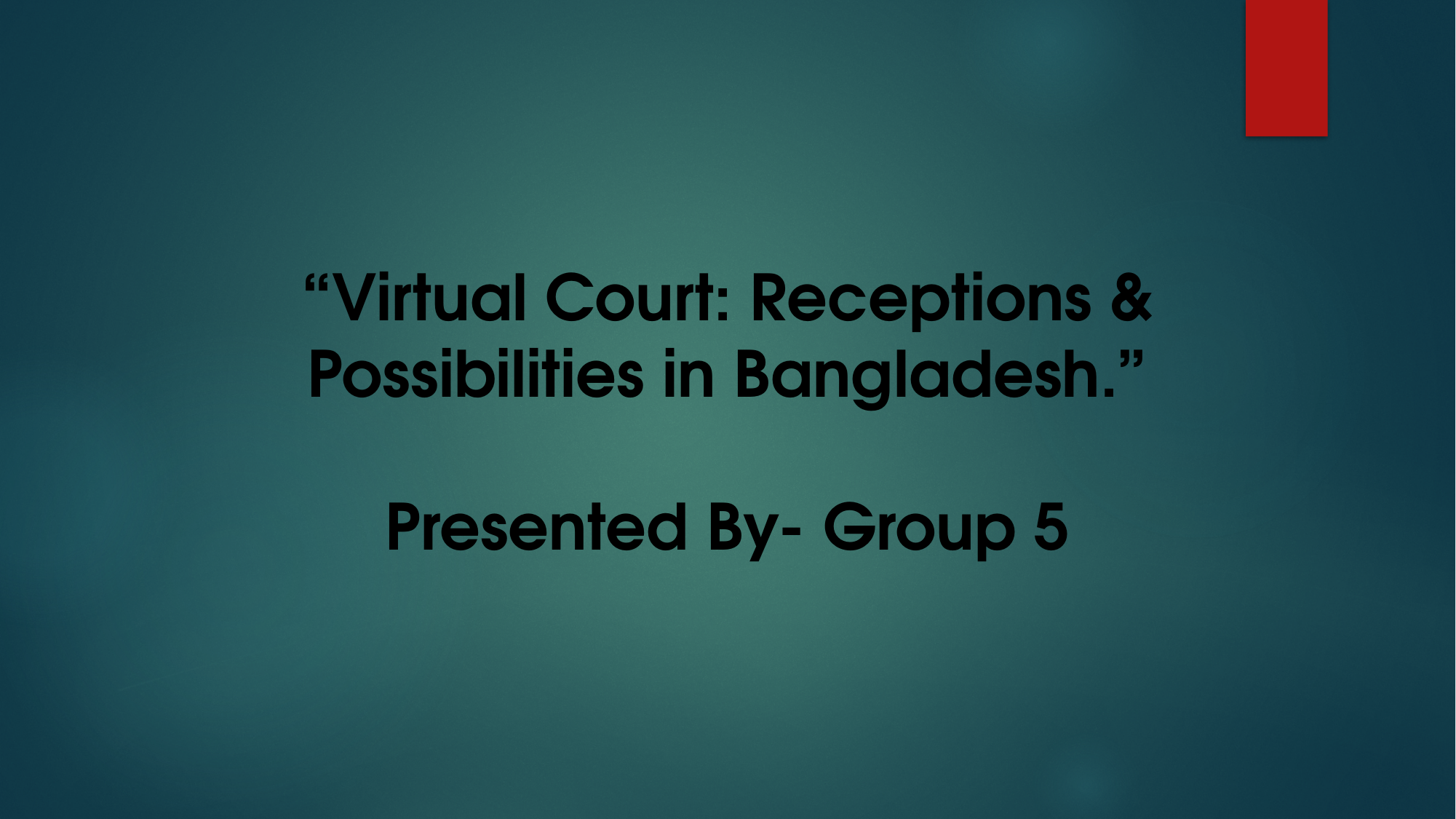

“Virtual Court: Receptions & Possibilities in Bangladesh.”

Presented By- Group 5